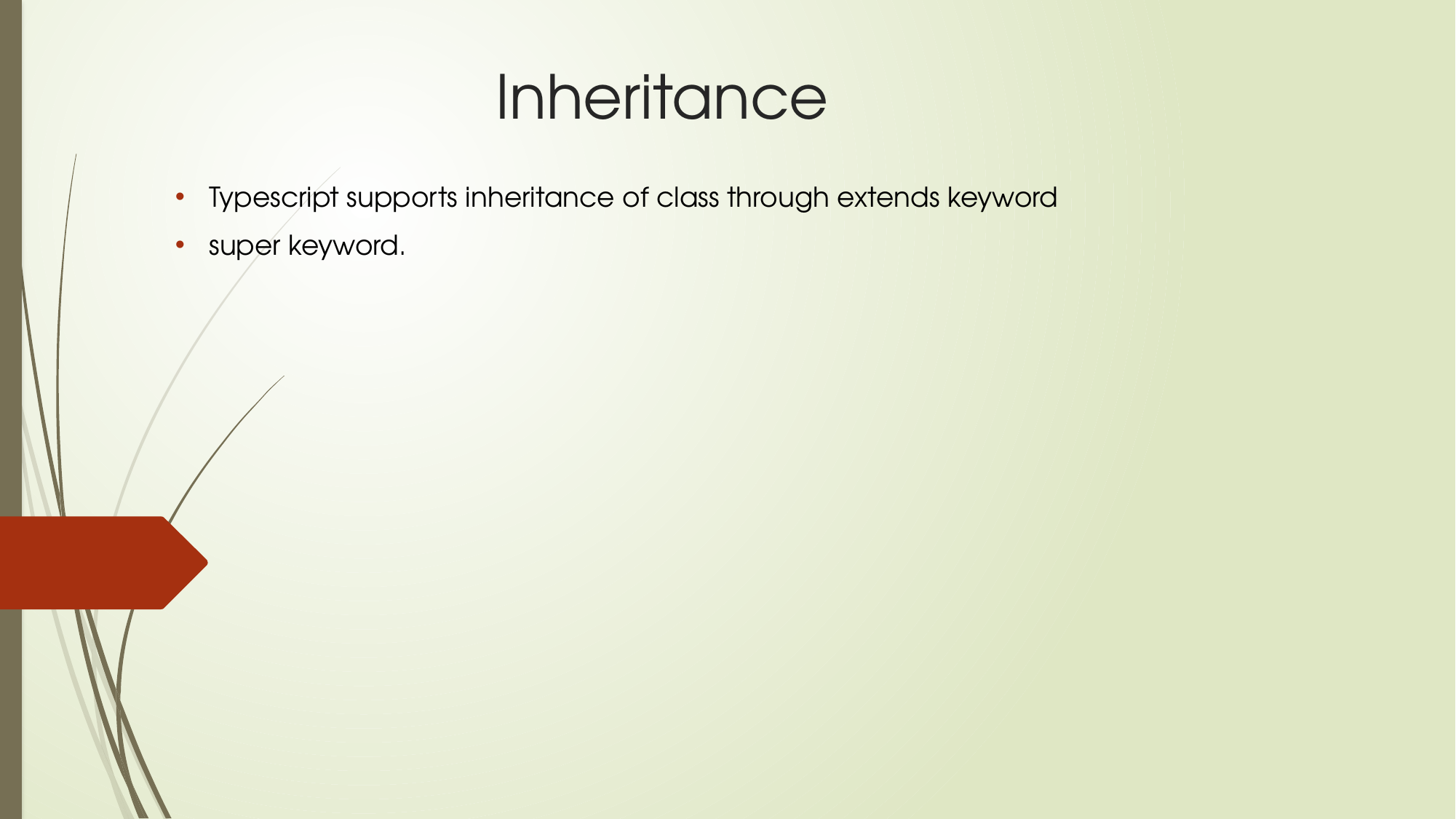

# Inheritance
Typescript supports inheritance of class through extends keyword
super keyword.